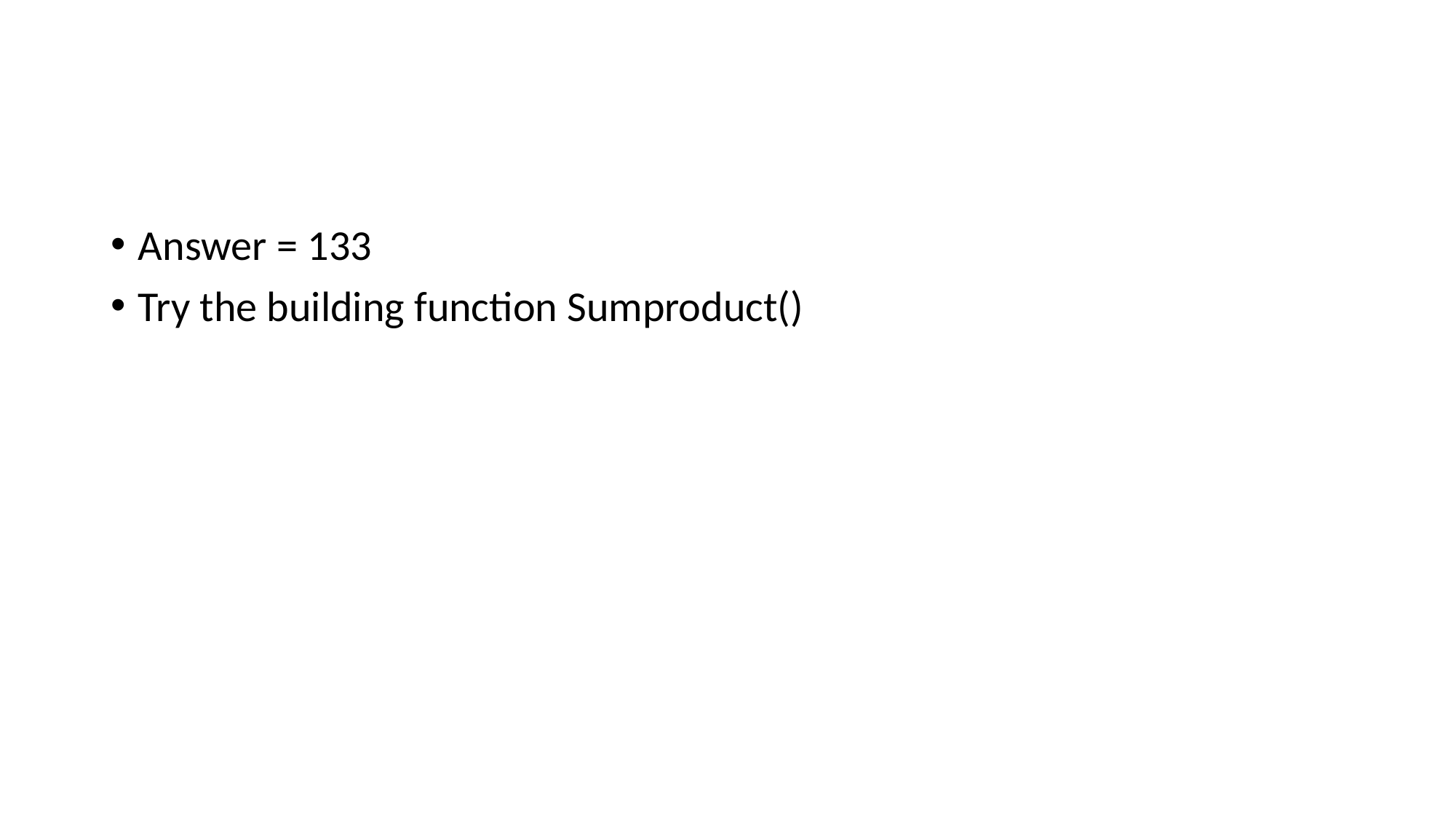

#
Answer = 133
Try the building function Sumproduct()